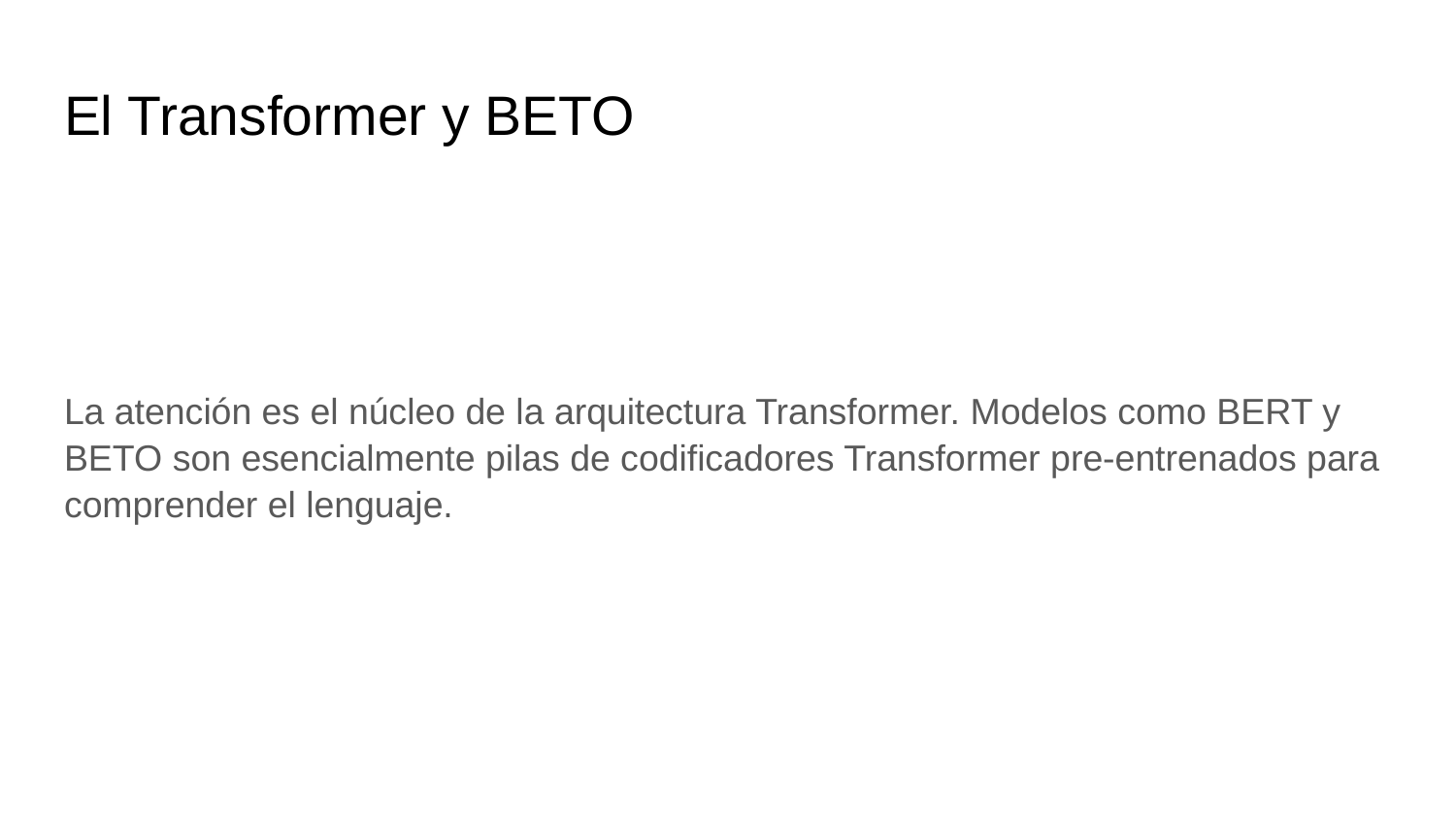

# El Transformer y BETO
La atención es el núcleo de la arquitectura Transformer. Modelos como BERT y BETO son esencialmente pilas de codificadores Transformer pre-entrenados para comprender el lenguaje.